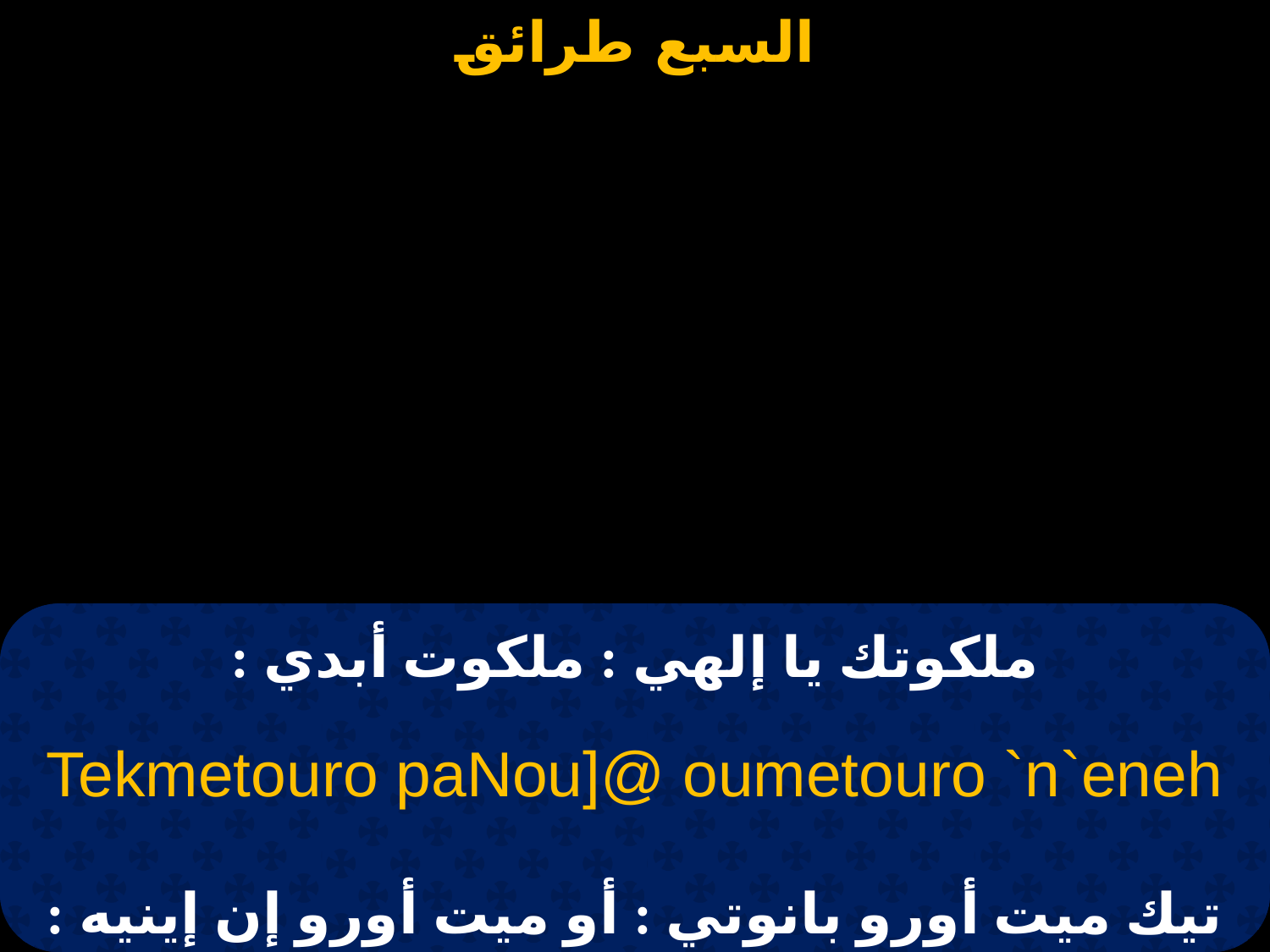

# ملكوتك يا إلهي : ملكوت أبدي :
Tekmetouro paNou]@ oumetouro `n`eneh
تيك ميت أورو بانوتي : أو ميت أورو إن إينيه :